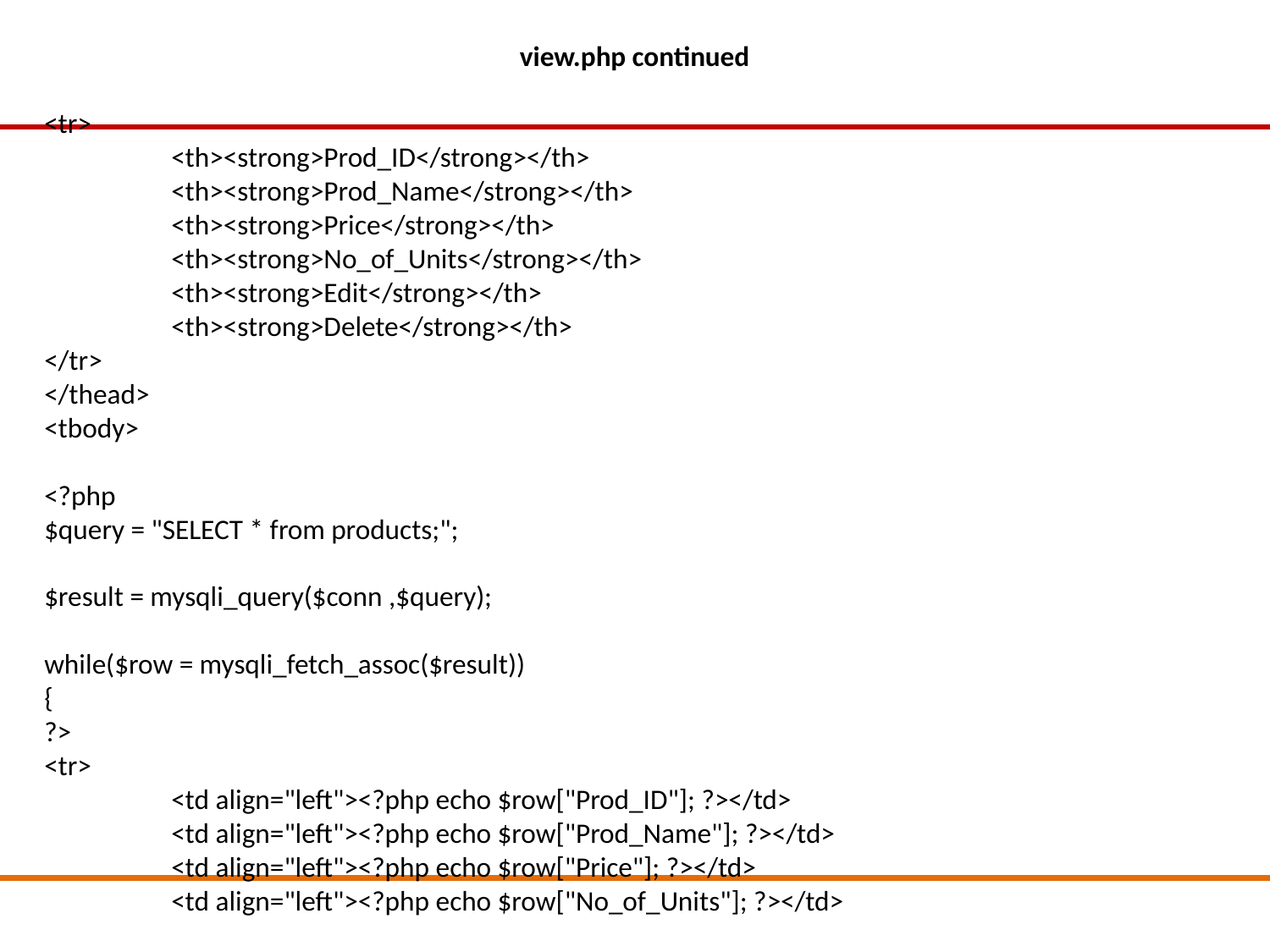

view.php continued

<tr>
	<th><strong>Prod_ID</strong></th>
	<th><strong>Prod_Name</strong></th>
	<th><strong>Price</strong></th>
	<th><strong>No_of_Units</strong></th>
	<th><strong>Edit</strong></th>
	<th><strong>Delete</strong></th>
</tr>
</thead>
<tbody>

<?php
$query = "SELECT * from products;";

$result = mysqli_query($conn ,$query);

while($row = mysqli_fetch_assoc($result))
{
?>
<tr>
	<td align="left"><?php echo $row["Prod_ID"]; ?></td>
	<td align="left"><?php echo $row["Prod_Name"]; ?></td>
	<td align="left"><?php echo $row["Price"]; ?></td>
	<td align="left"><?php echo $row["No_of_Units"]; ?></td>